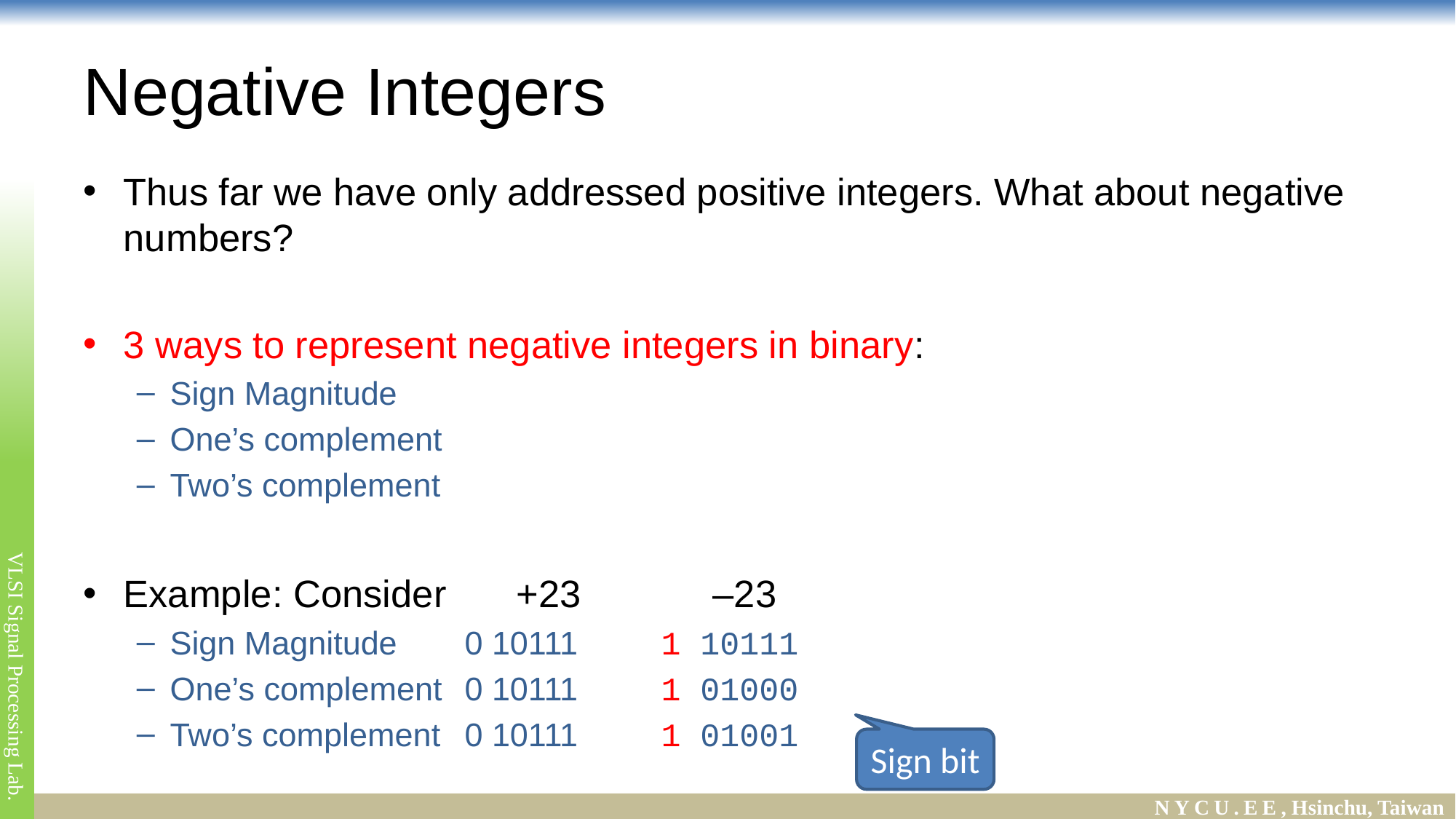

# Negative Integers
Thus far we have only addressed positive integers. What about negative numbers?

3 ways to represent negative integers in binary:
Sign Magnitude
One’s complement
Two’s complement

Example: Consider 	+23 		–23
Sign Magnitude		0 10111		1 10111
One’s complement	0 10111		1 01000
Two’s complement	0 10111		1 01001

Sign bit